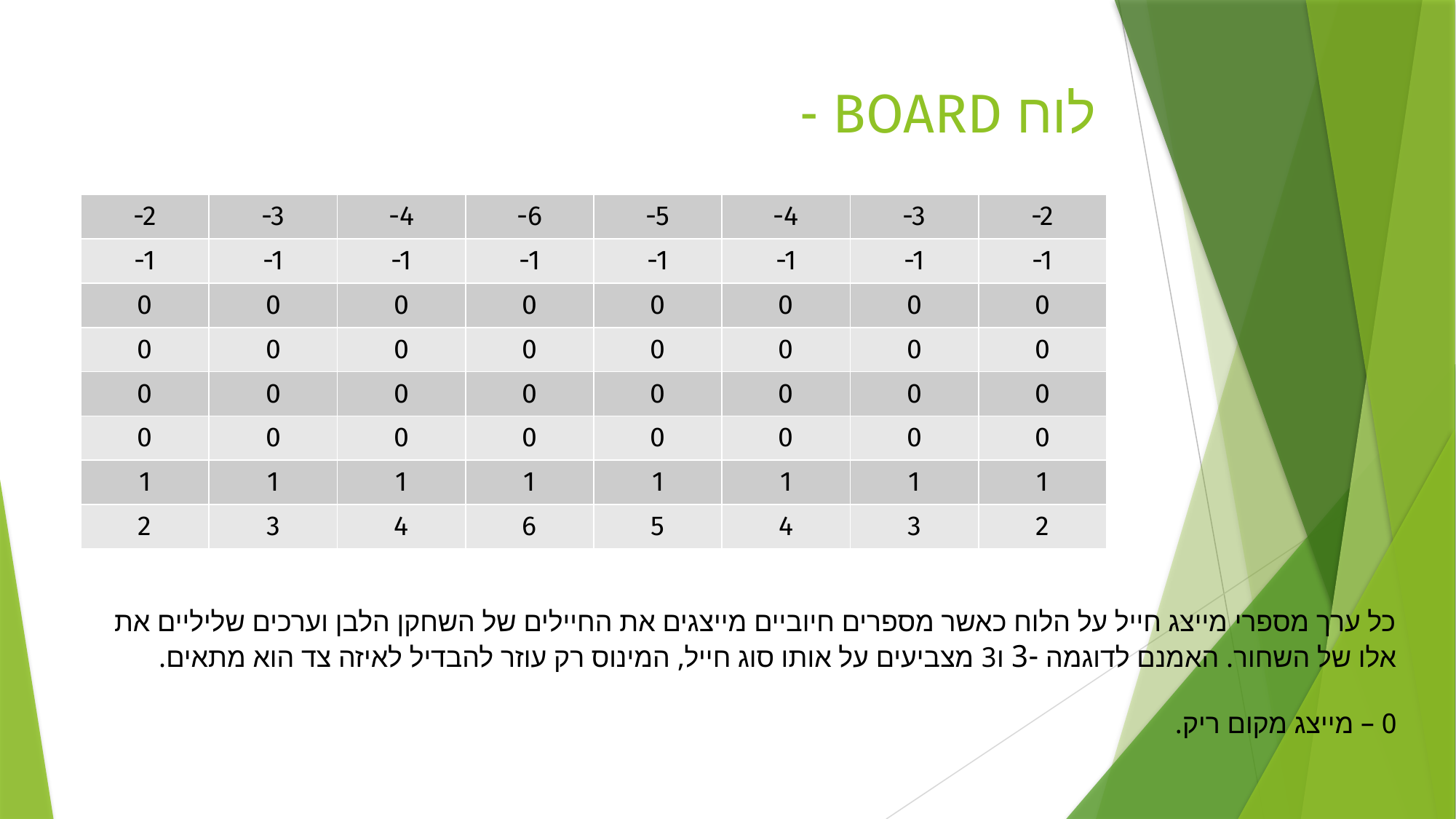

# לוח BOARD -
| -2 | -3 | -4 | -6 | -5 | -4 | -3 | -2 |
| --- | --- | --- | --- | --- | --- | --- | --- |
| -1 | -1 | -1 | -1 | -1 | -1 | -1 | -1 |
| 0 | 0 | 0 | 0 | 0 | 0 | 0 | 0 |
| 0 | 0 | 0 | 0 | 0 | 0 | 0 | 0 |
| 0 | 0 | 0 | 0 | 0 | 0 | 0 | 0 |
| 0 | 0 | 0 | 0 | 0 | 0 | 0 | 0 |
| 1 | 1 | 1 | 1 | 1 | 1 | 1 | 1 |
| 2 | 3 | 4 | 6 | 5 | 4 | 3 | 2 |
כל ערך מספרי מייצג חייל על הלוח כאשר מספרים חיוביים מייצגים את החיילים של השחקן הלבן וערכים שליליים את אלו של השחור. האמנם לדוגמה -3 ו3 מצביעים על אותו סוג חייל, המינוס רק עוזר להבדיל לאיזה צד הוא מתאים.

0 – מייצג מקום ריק.